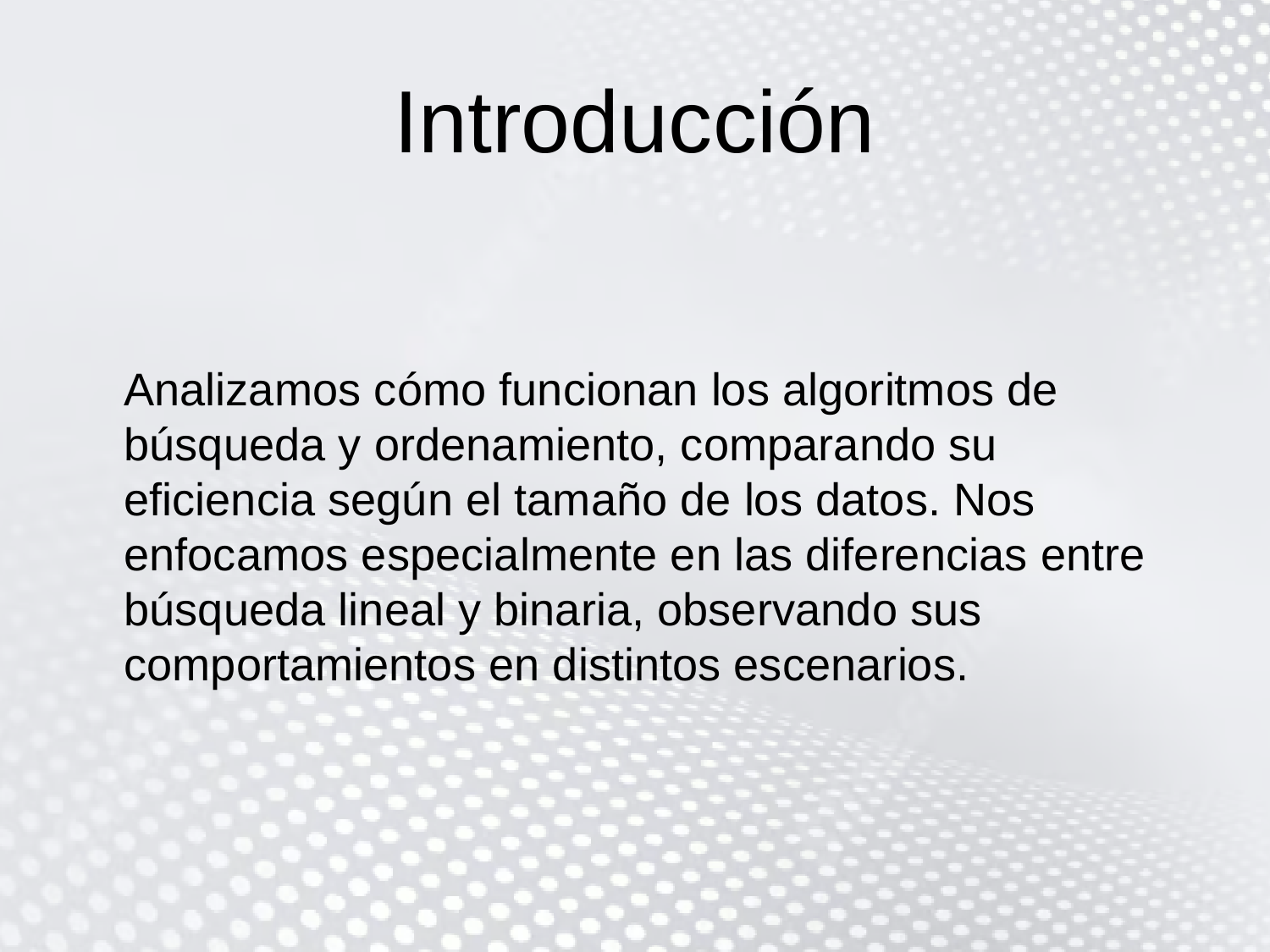

# Introducción
Analizamos cómo funcionan los algoritmos de búsqueda y ordenamiento, comparando su eficiencia según el tamaño de los datos. Nos enfocamos especialmente en las diferencias entre búsqueda lineal y binaria, observando sus comportamientos en distintos escenarios.